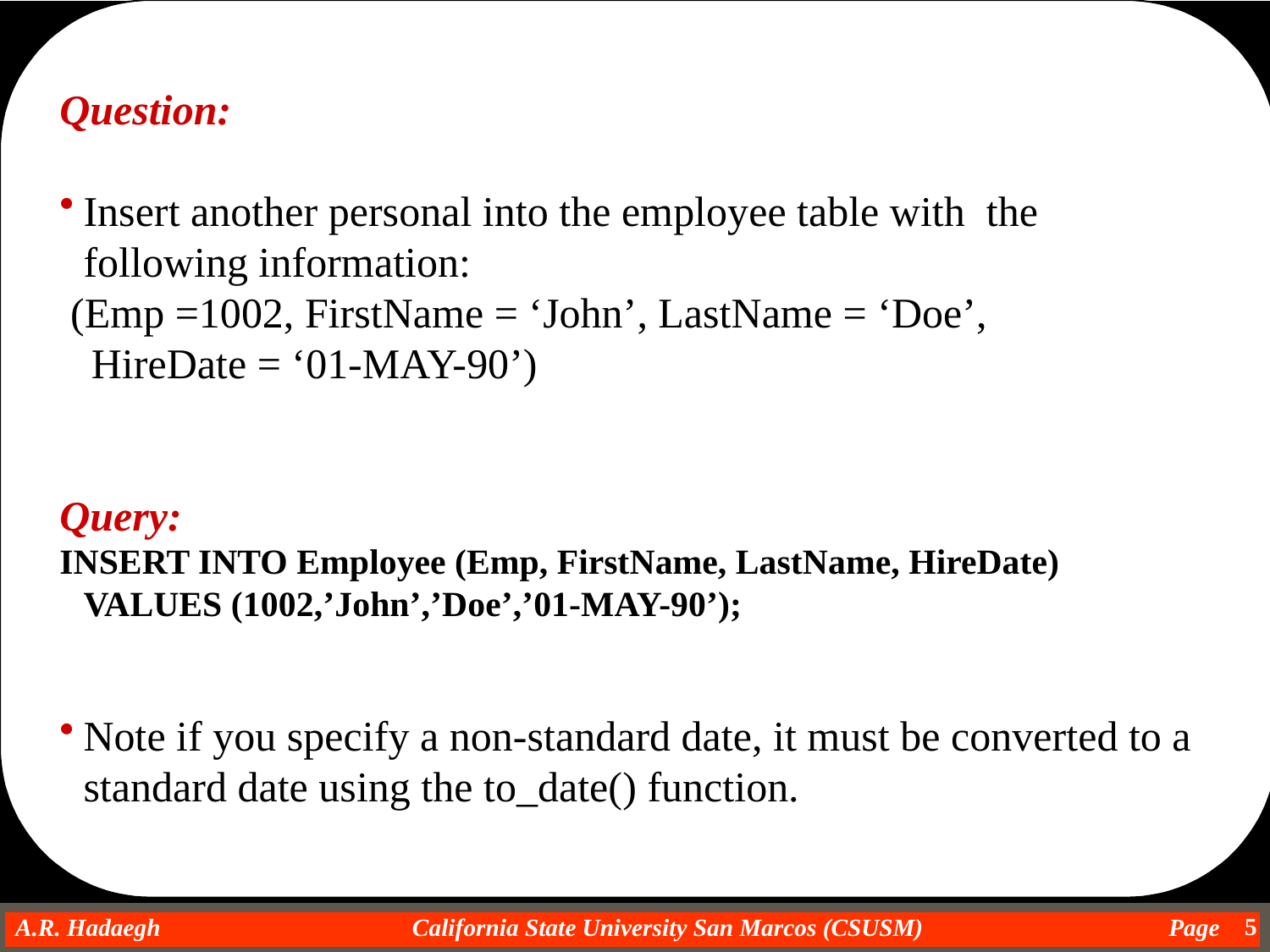

Question:

Insert another personal into the employee table with  the following information:
 (Emp =1002, FirstName = ‘John’, LastName = ‘Doe’,
   HireDate = ‘01-MAY-90’)

Query:
INSERT INTO Employee (Emp, FirstName, LastName, HireDate)
	VALUES (1002,’John’,’Doe’,’01-MAY-90’);

Note if you specify a non-standard date, it must be converted to a standard date using the to_date() function.
5